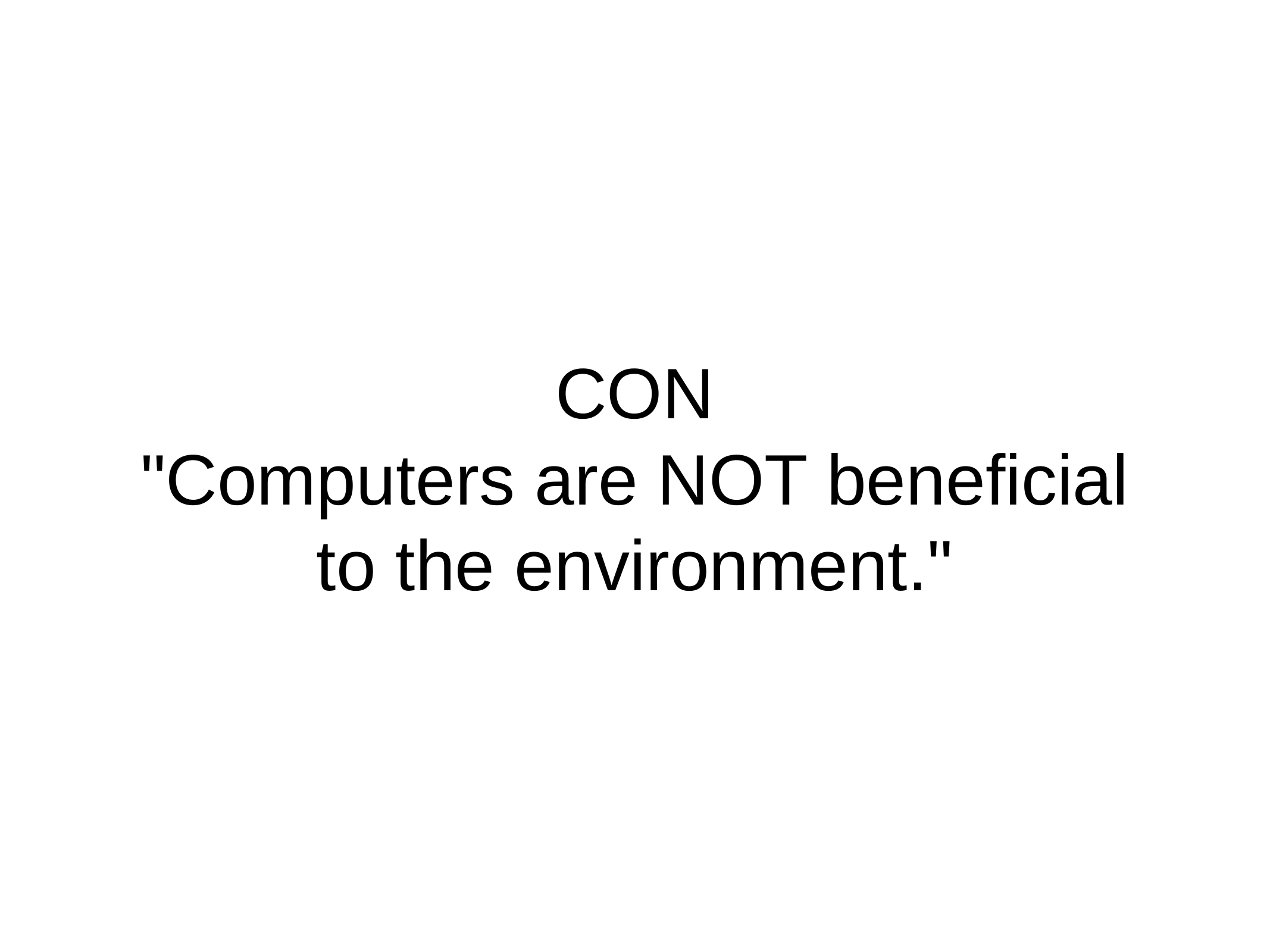

# CON
"Computers are NOT beneficial to the environment."
9